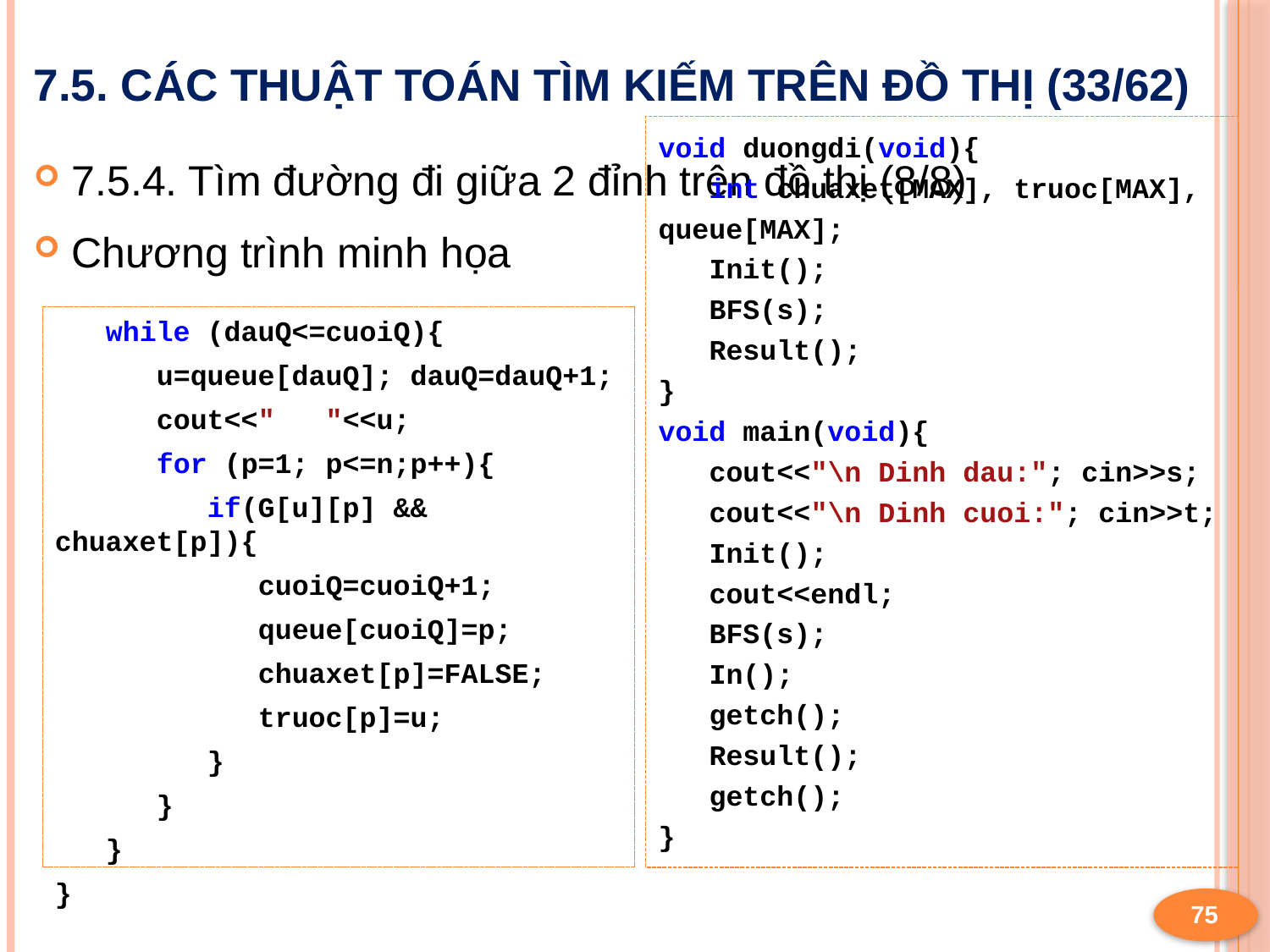

# 7.5. Các thuật toán tìm kiếm trên đồ thị (33/62)
void duongdi(void){
   int chuaxet[MAX], truoc[MAX], queue[MAX];
   Init();
   BFS(s);
   Result();
}
void main(void){
   cout<<"\n Dinh dau:"; cin>>s;
   cout<<"\n Dinh cuoi:"; cin>>t;
   Init();
   cout<<endl;
   BFS(s);
   In();
   getch();
   Result();
   getch();
}
7.5.4. Tìm đường đi giữa 2 đỉnh trên đồ thị (8/8)
Chương trình minh họa
   while (dauQ<=cuoiQ){
      u=queue[dauQ]; dauQ=dauQ+1;
      cout<<"   "<<u;
      for (p=1; p<=n;p++){
         if(G[u][p] && chuaxet[p]){
            cuoiQ=cuoiQ+1;
            queue[cuoiQ]=p;
            chuaxet[p]=FALSE;
            truoc[p]=u;
         }
      }
   }
}
75